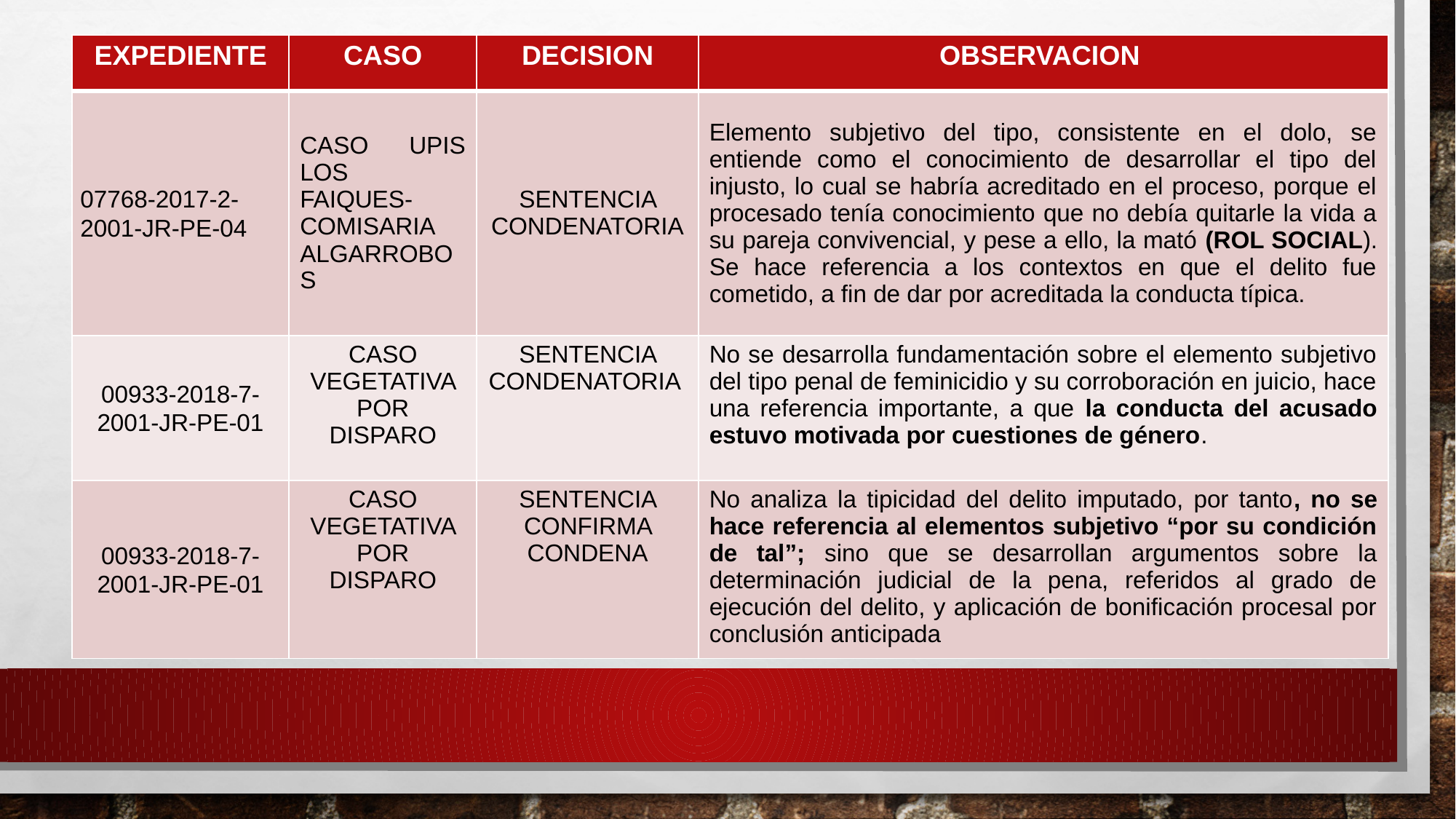

| EXPEDIENTE | CASO | DECISION | OBSERVACION |
| --- | --- | --- | --- |
| 07768-2017-2-2001-JR-PE-04 | CASO UPIS LOS FAIQUES- COMISARIA ALGARROBOS | SENTENCIA CONDENATORIA | Elemento subjetivo del tipo, consistente en el dolo, se entiende como el conocimiento de desarrollar el tipo del injusto, lo cual se habría acreditado en el proceso, porque el procesado tenía conocimiento que no debía quitarle la vida a su pareja convivencial, y pese a ello, la mató (ROL SOCIAL). Se hace referencia a los contextos en que el delito fue cometido, a fin de dar por acreditada la conducta típica. |
| 00933-2018-7-2001-JR-PE-01 | CASO VEGETATIVA POR DISPARO | SENTENCIA CONDENATORIA | No se desarrolla fundamentación sobre el elemento subjetivo del tipo penal de feminicidio y su corroboración en juicio, hace una referencia importante, a que la conducta del acusado estuvo motivada por cuestiones de género. |
| 00933-2018-7-2001-JR-PE-01 | CASO VEGETATIVA POR DISPARO | SENTENCIA CONFIRMA CONDENA | No analiza la tipicidad del delito imputado, por tanto, no se hace referencia al elementos subjetivo “por su condición de tal”; sino que se desarrollan argumentos sobre la determinación judicial de la pena, referidos al grado de ejecución del delito, y aplicación de bonificación procesal por conclusión anticipada |